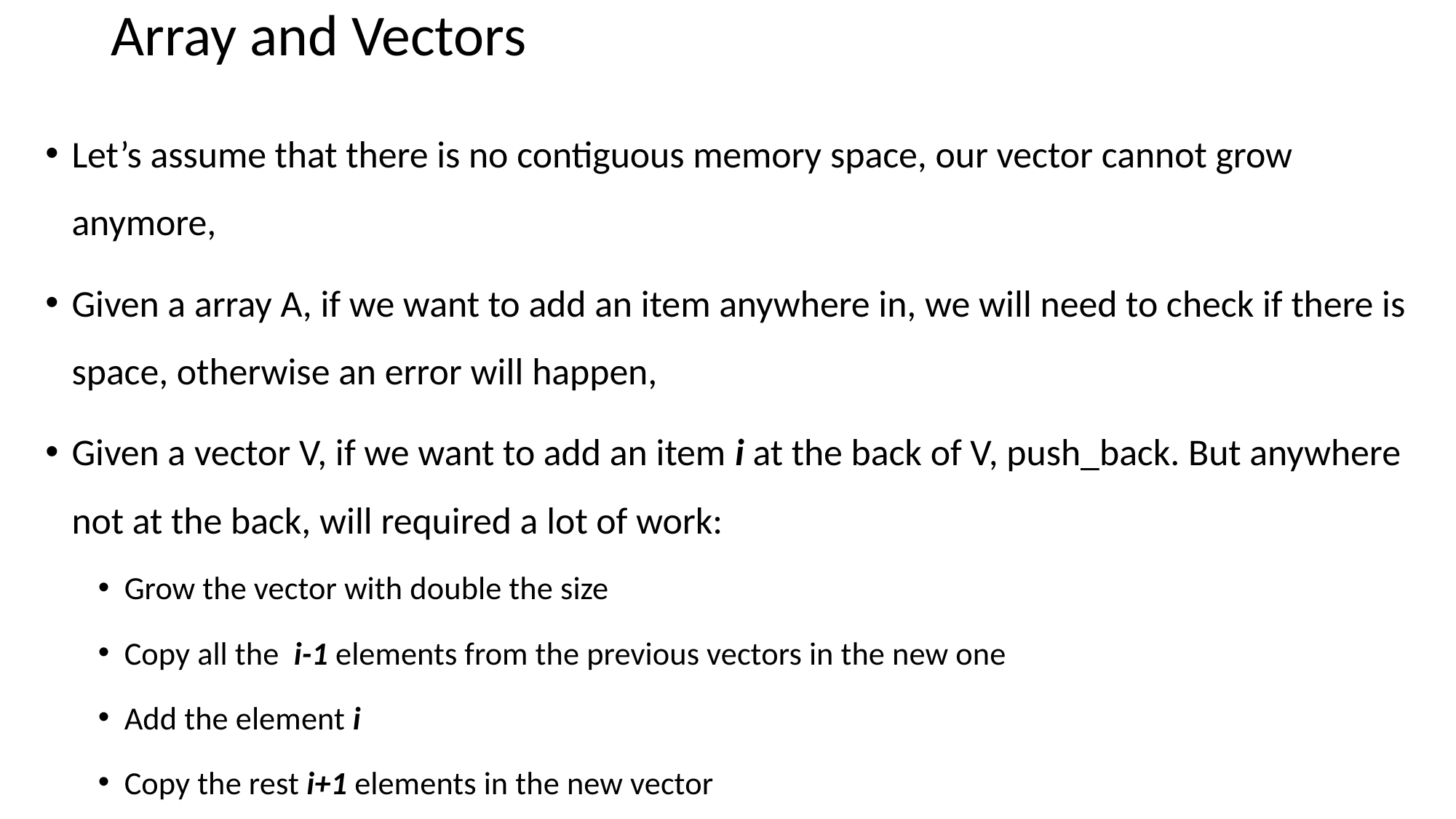

# Array and Vectors
Let’s assume that there is no contiguous memory space, our vector cannot grow anymore,
Given a array A, if we want to add an item anywhere in, we will need to check if there is space, otherwise an error will happen,
Given a vector V, if we want to add an item i at the back of V, push_back. But anywhere not at the back, will required a lot of work:
Grow the vector with double the size
Copy all the  i-1 elements from the previous vectors in the new one
Add the element i
Copy the rest i+1 elements in the new vector